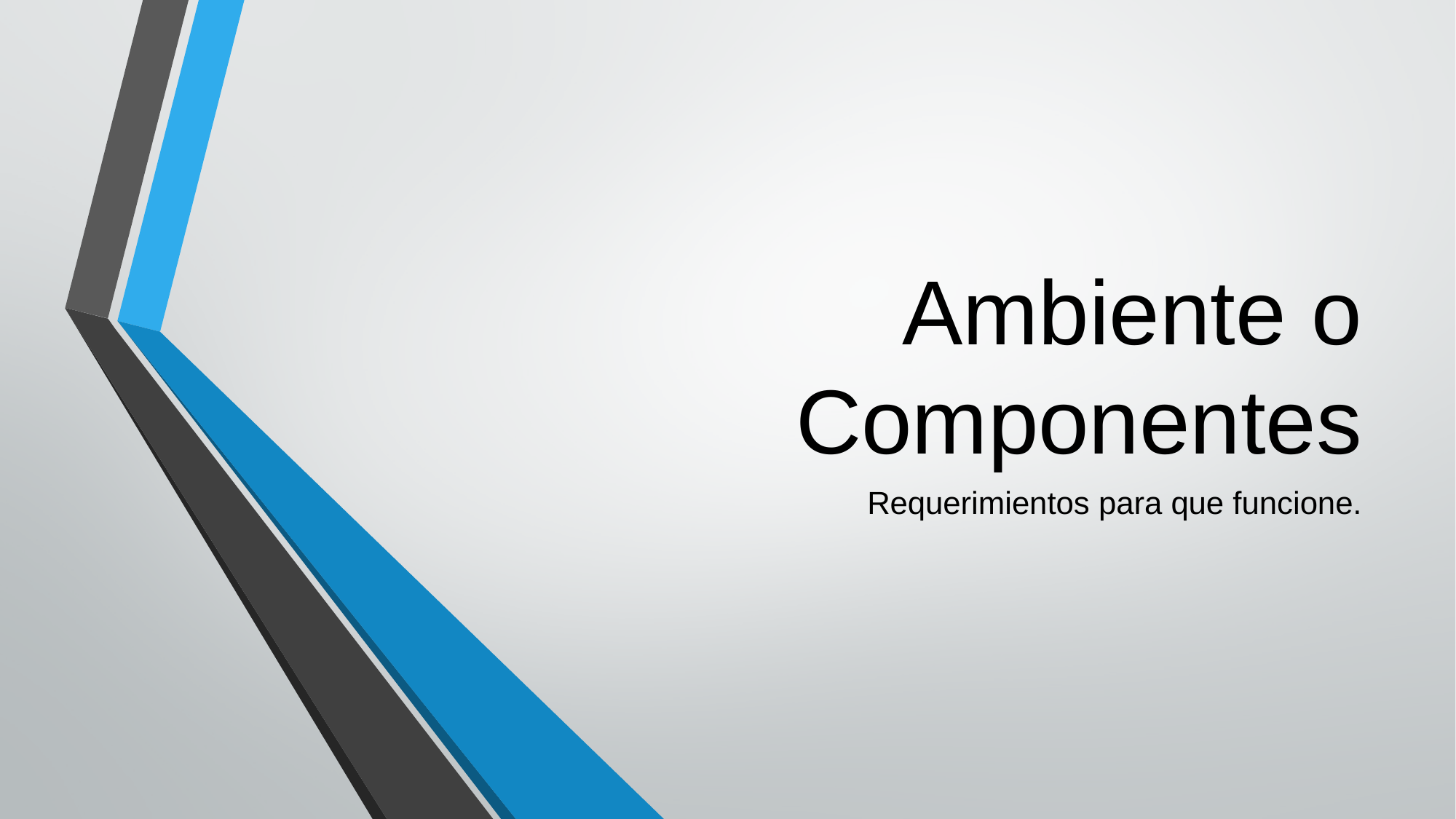

# Ambiente o Componentes
Requerimientos para que funcione.